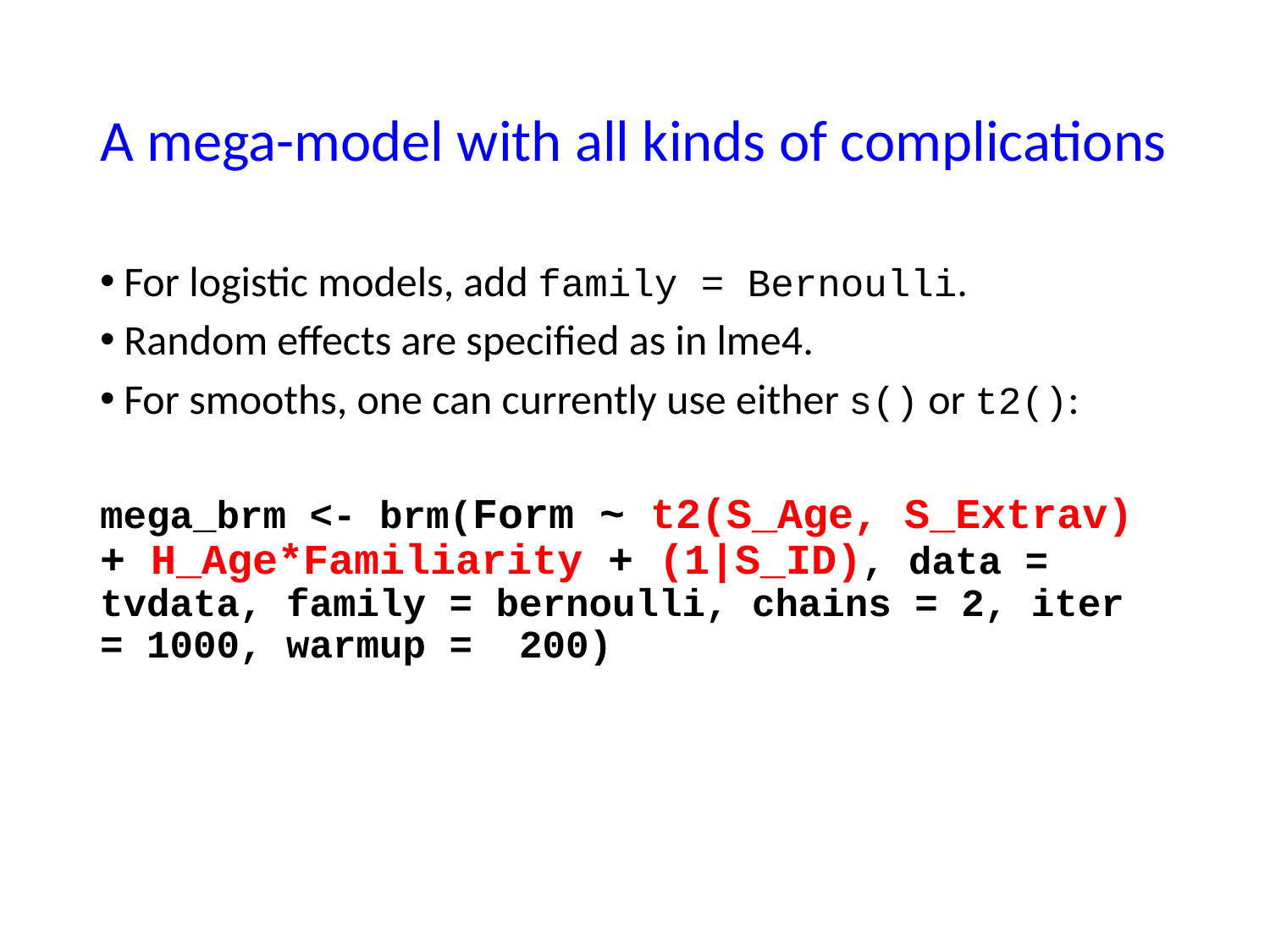

# A mega-model with all kinds of complications
For logistic models, add family = Bernoulli.
Random effects are specified as in lme4.
For smooths, one can currently use either s() or t2():

mega_brm <- brm(Form ~ t2(S_Age, S_Extrav) + H_Age*Familiarity + (1|S_ID), data = tvdata, family = bernoulli, chains = 2, iter = 1000, warmup =  200)